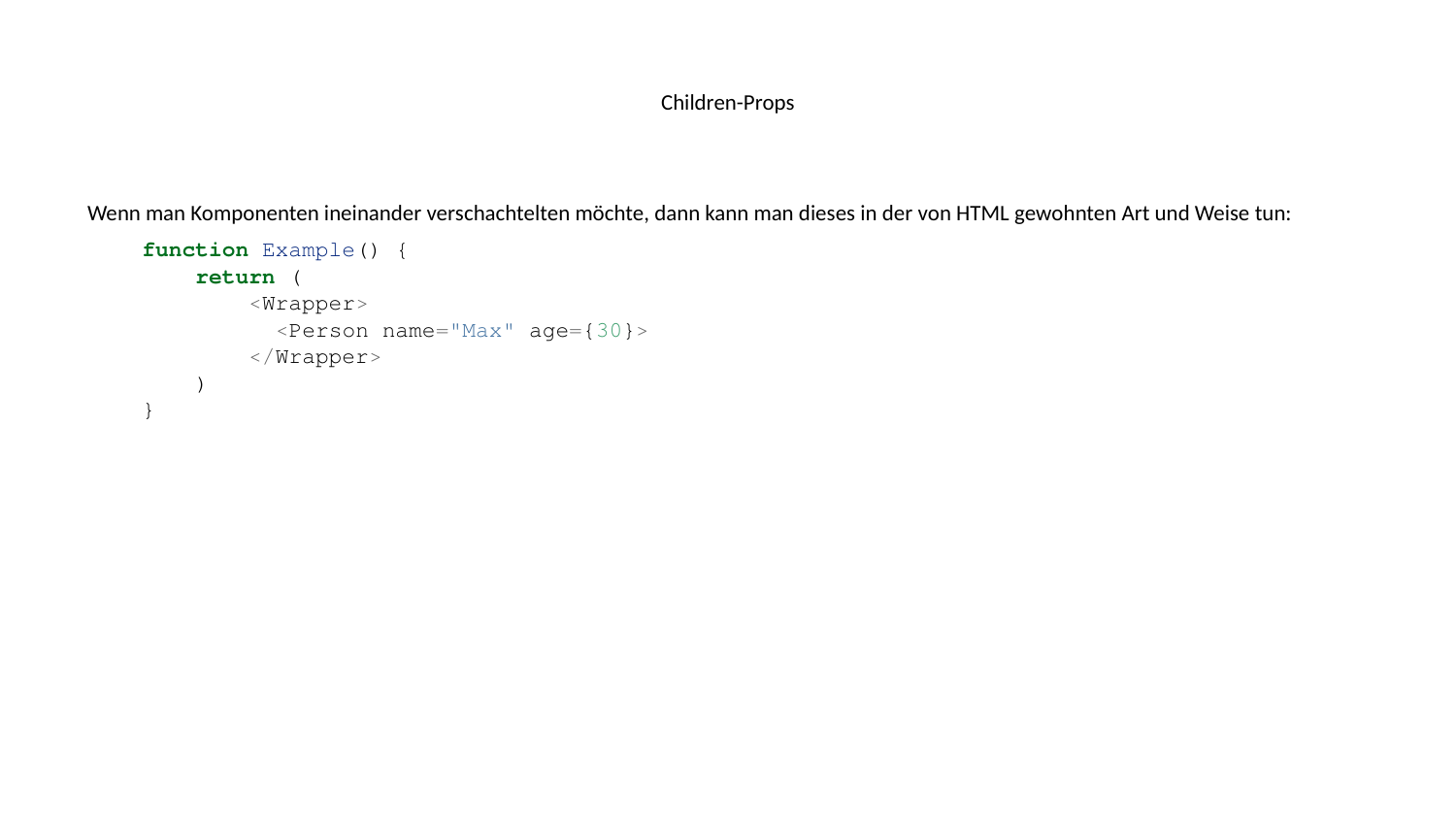

# Children-Props
Wenn man Komponenten ineinander verschachtelten möchte, dann kann man dieses in der von HTML gewohnten Art und Weise tun:
function Example() {
    return (
        <Wrapper>
          <Person name="Max" age={30}>
        </Wrapper>
    )
}